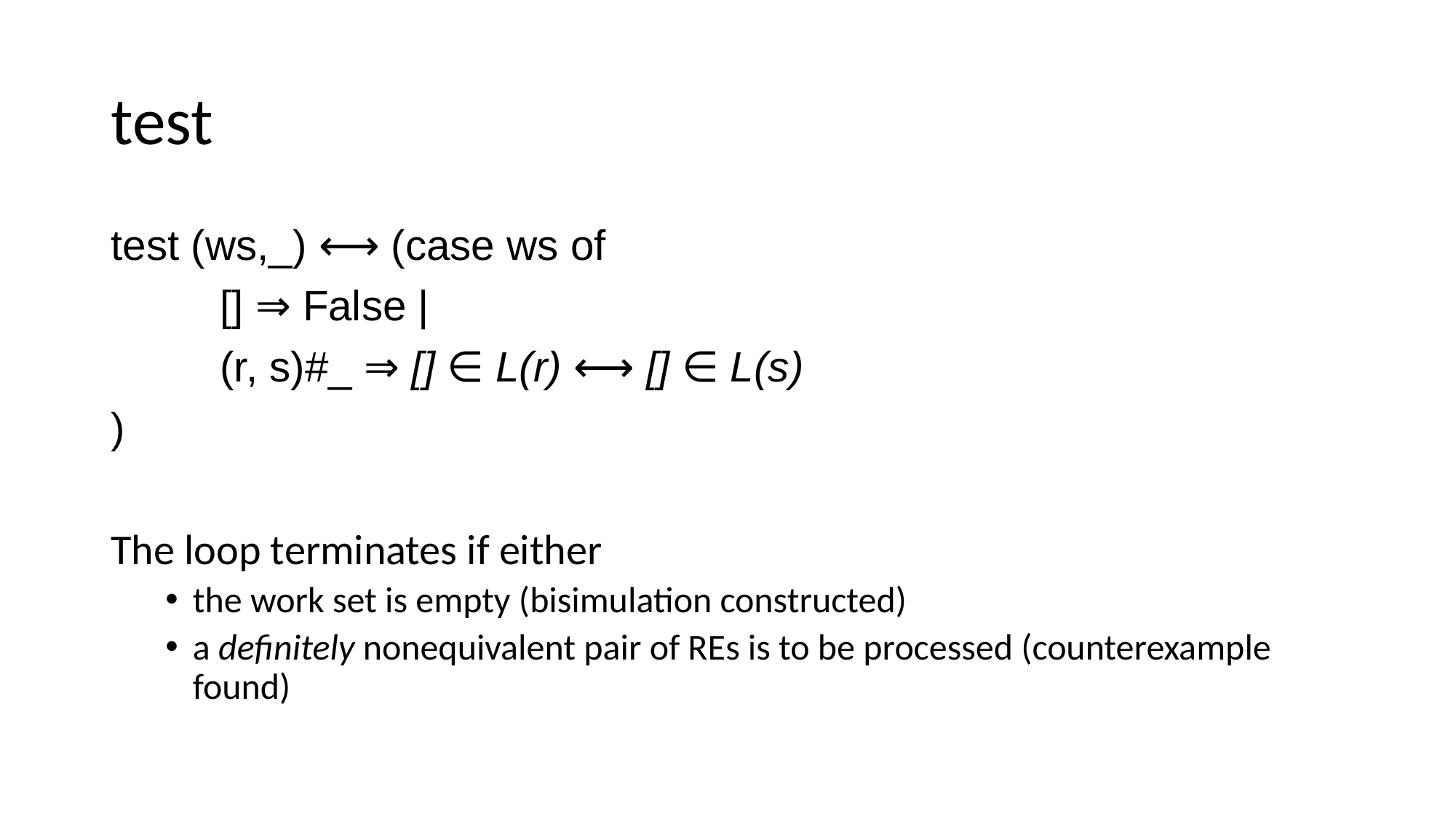

# test
test (ws,_) ⟷ (case ws of
	[] ⇒ False |
	(r, s)#_ ⇒ [] ∈ L(r) ⟷ [] ∈ L(s)
)

The loop terminates if either
the work set is empty (bisimulation constructed)
a definitely nonequivalent pair of REs is to be processed (counterexample found)